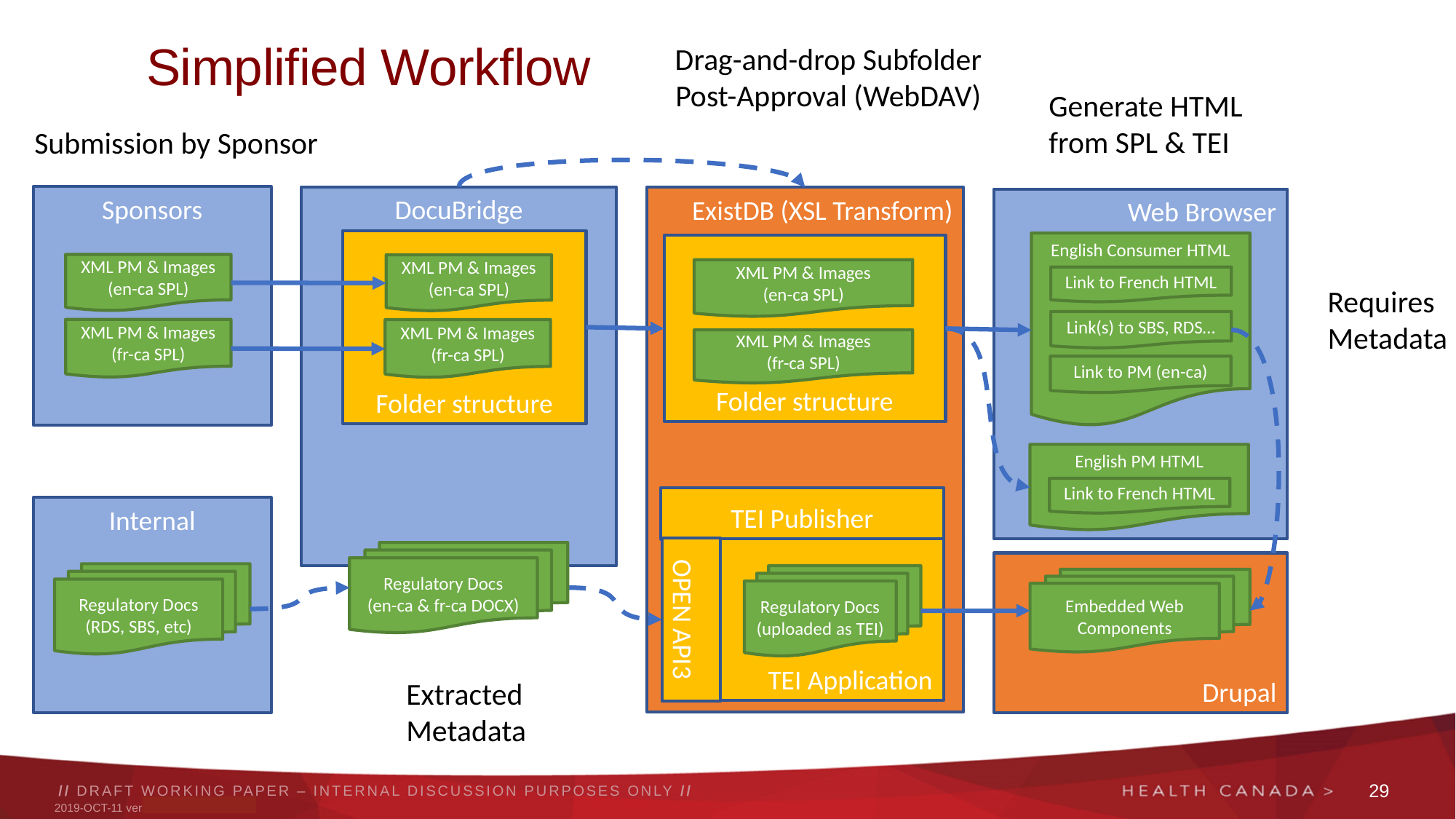

# Simplified Workflow
Drag-and-drop Subfolder Post-Approval (WebDAV)
Generate HTML from SPL & TEI
Submission by Sponsor
Sponsors
DocuBridge
ExistDB (XSL Transform)

Web Browser

Folder structure
English Consumer HTML
Folder structure
XML PM & Images
(en-ca SPL)
XML PM & Images
(en-ca SPL)
XML PM & Images
(en-ca SPL)
Link to French HTML
Requires Metadata
Link(s) to SBS, RDS…
XML PM & Images
(fr-ca SPL)
XML PM & Images
(fr-ca SPL)
XML PM & Images
(fr-ca SPL)
Link to PM (en-ca)
English PM HTML
Link to French HTML
TEI Publisher
Internal
OPEN API3
TEI Application
Regulatory Docs
(en-ca & fr-ca DOCX)
Drupal
Regulatory Docs
(RDS, SBS, etc)
Regulatory Docs
(uploaded as TEI)
Embedded Web Components
Extracted Metadata